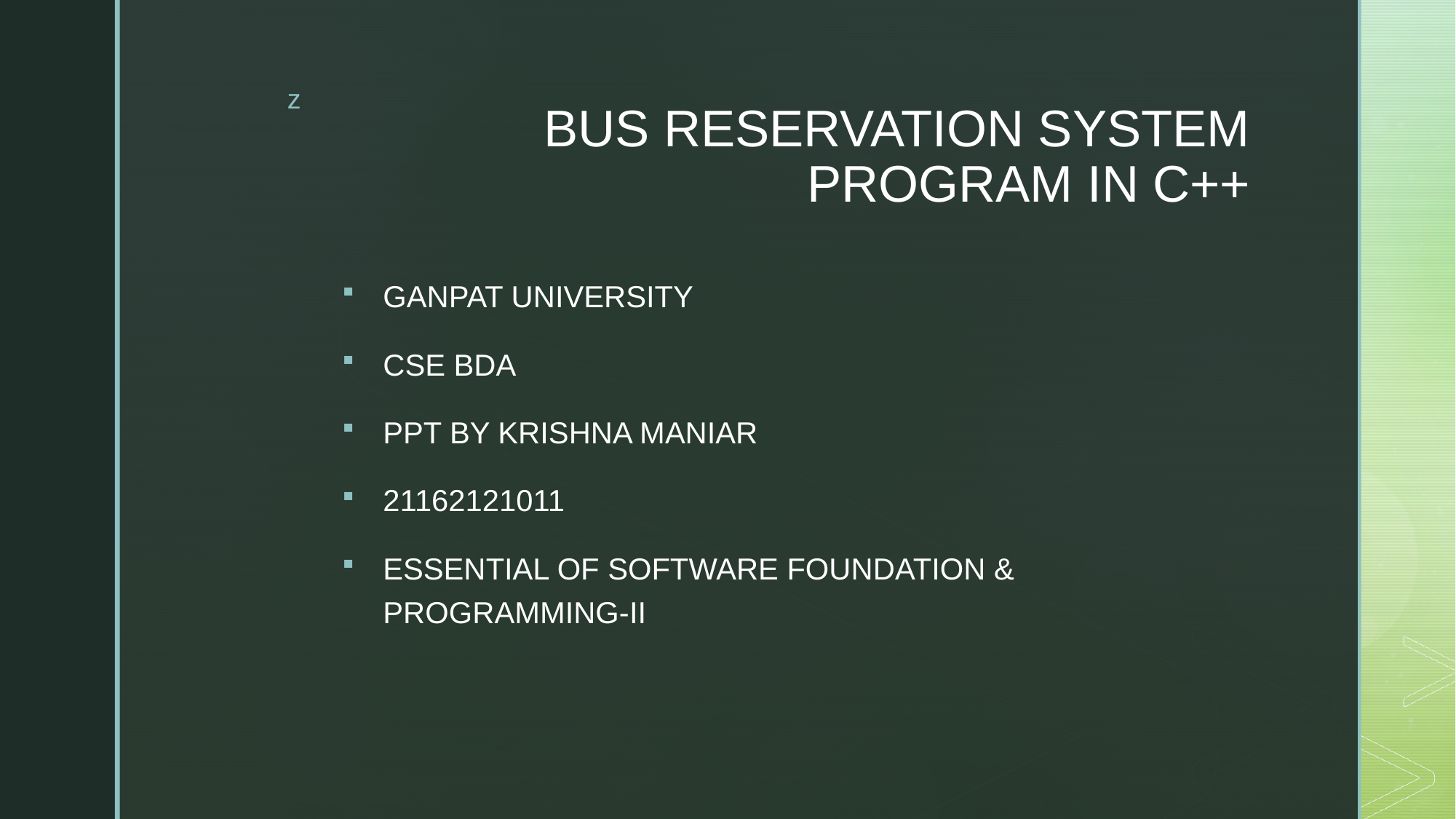

# BUS RESERVATION SYSTEM PROGRAM IN C++
GANPAT UNIVERSITY
CSE BDA
PPT BY KRISHNA MANIAR
21162121011
ESSENTIAL OF SOFTWARE FOUNDATION & PROGRAMMING-II